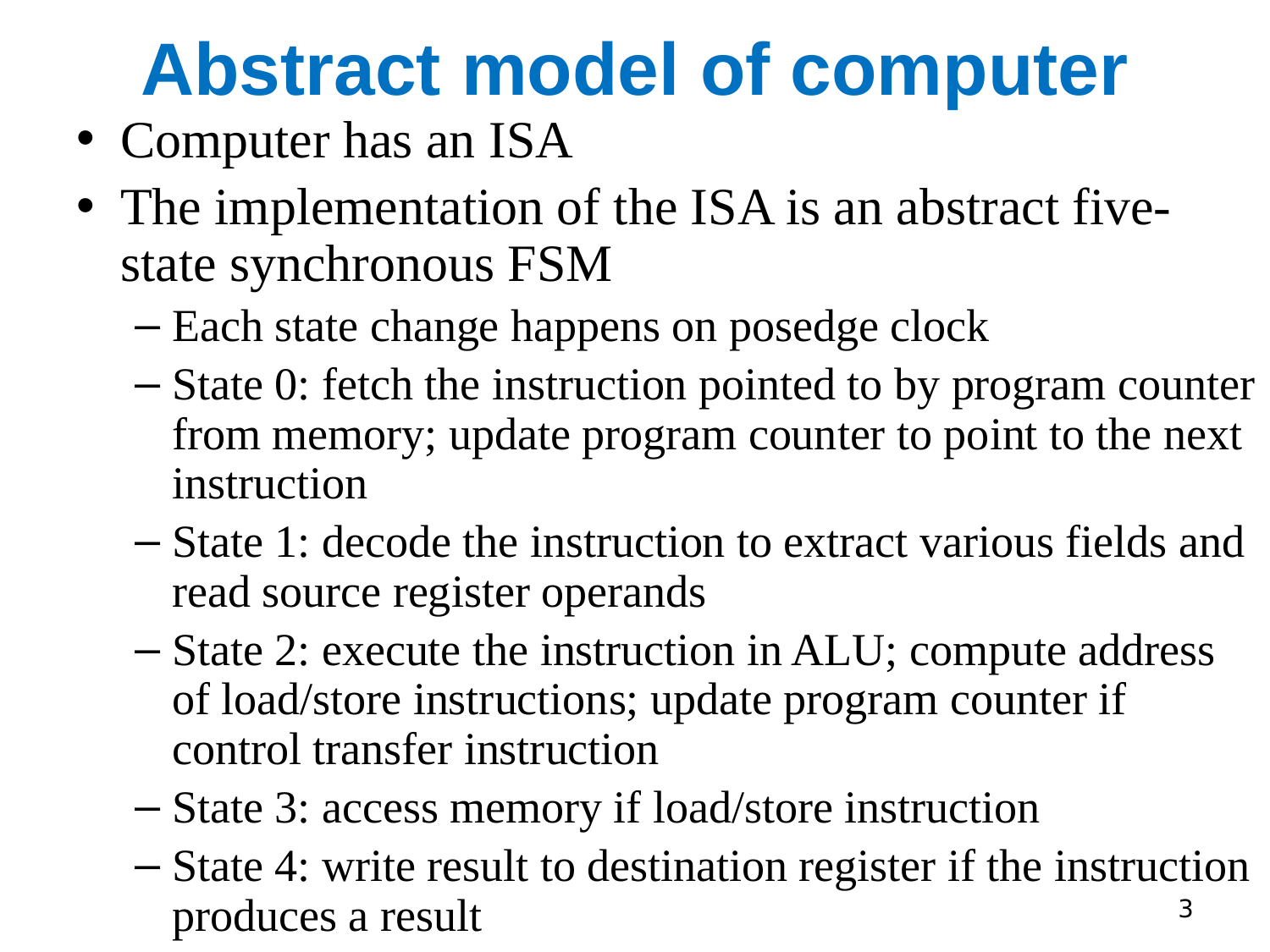

# Abstract model of computer
Computer has an ISA
The implementation of the ISA is an abstract five-state synchronous FSM
Each state change happens on posedge clock
State 0: fetch the instruction pointed to by program counter from memory; update program counter to point to the next instruction
State 1: decode the instruction to extract various fields and read source register operands
State 2: execute the instruction in ALU; compute address of load/store instructions; update program counter if control transfer instruction
State 3: access memory if load/store instruction
State 4: write result to destination register if the instruction produces a result
3